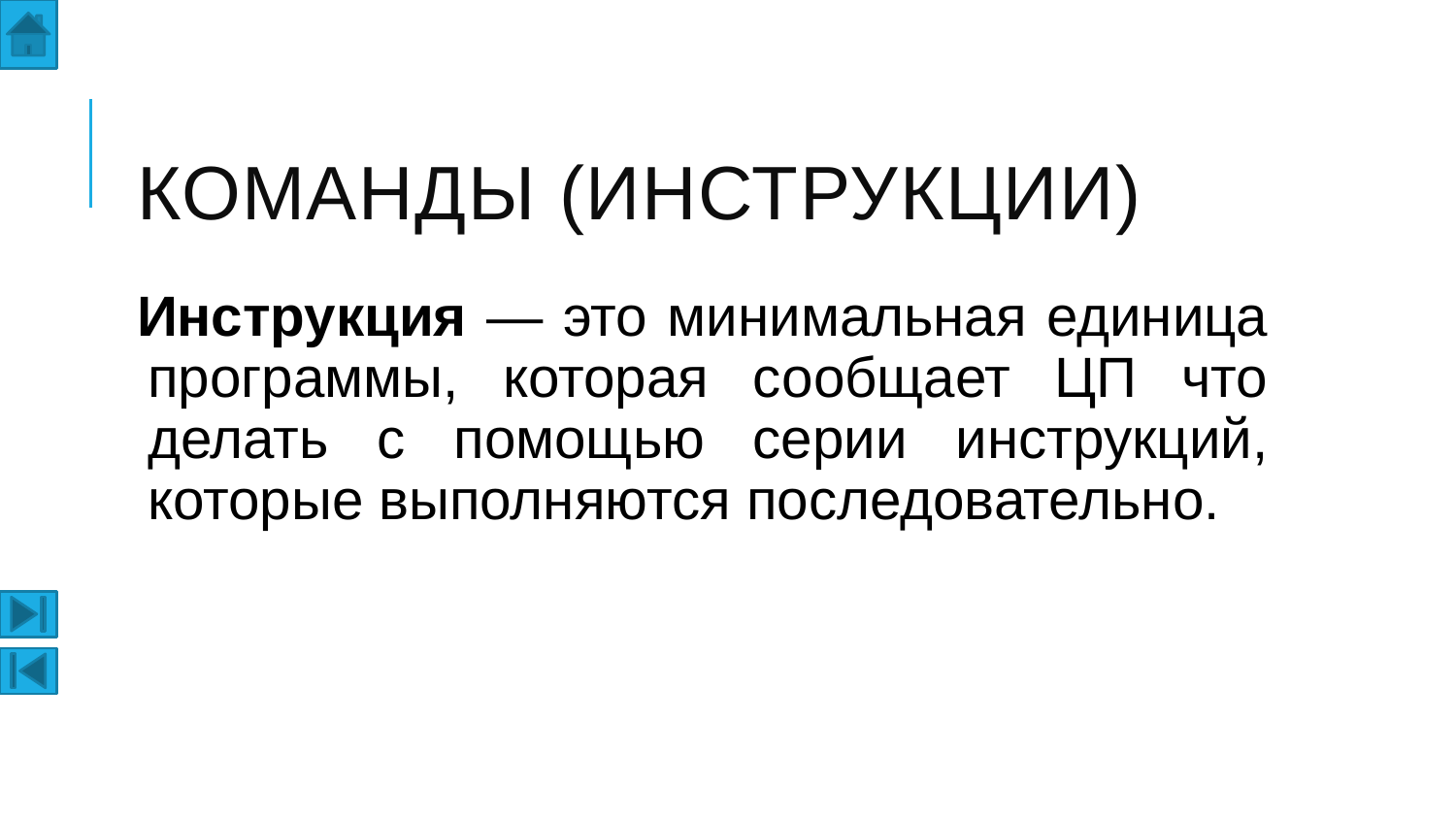

# Команды (инструкции)
Инструкция — это минимальная единица программы, которая сообщает ЦП что делать с помощью серии инструкций, которые выполняются последовательно.